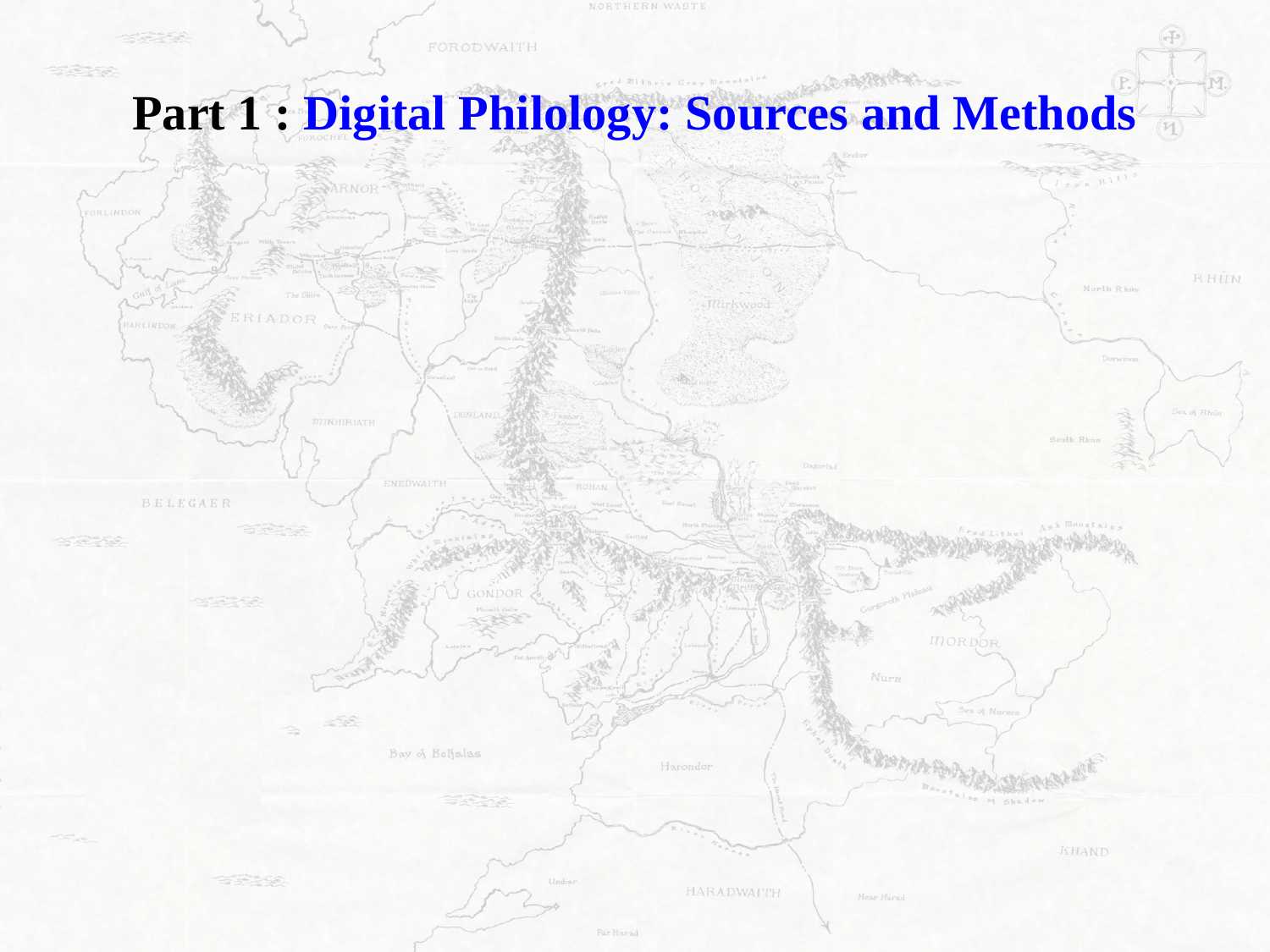

Part 1 : Digital Philology: Sources and Methods